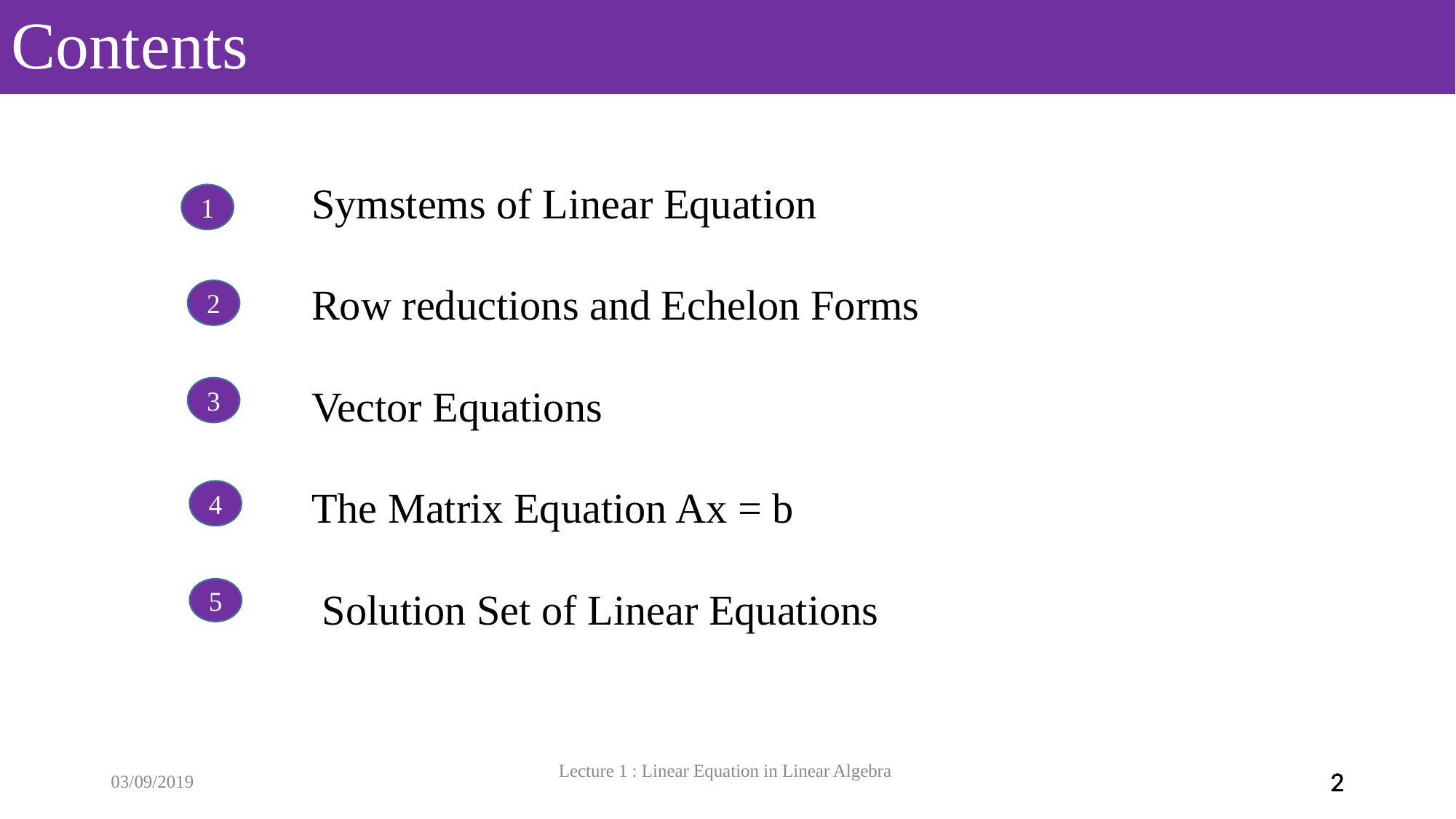

# Contents
            Symstems of Linear Equation

            Row reductions and Echelon Forms

            Vector Equations

            The Matrix Equation Ax = b

             Solution Set of Linear Equations

1
2
3
4
5
03/09/2019

Lecture 1 : Linear Equation in Linear Algebra

2
2
2
2